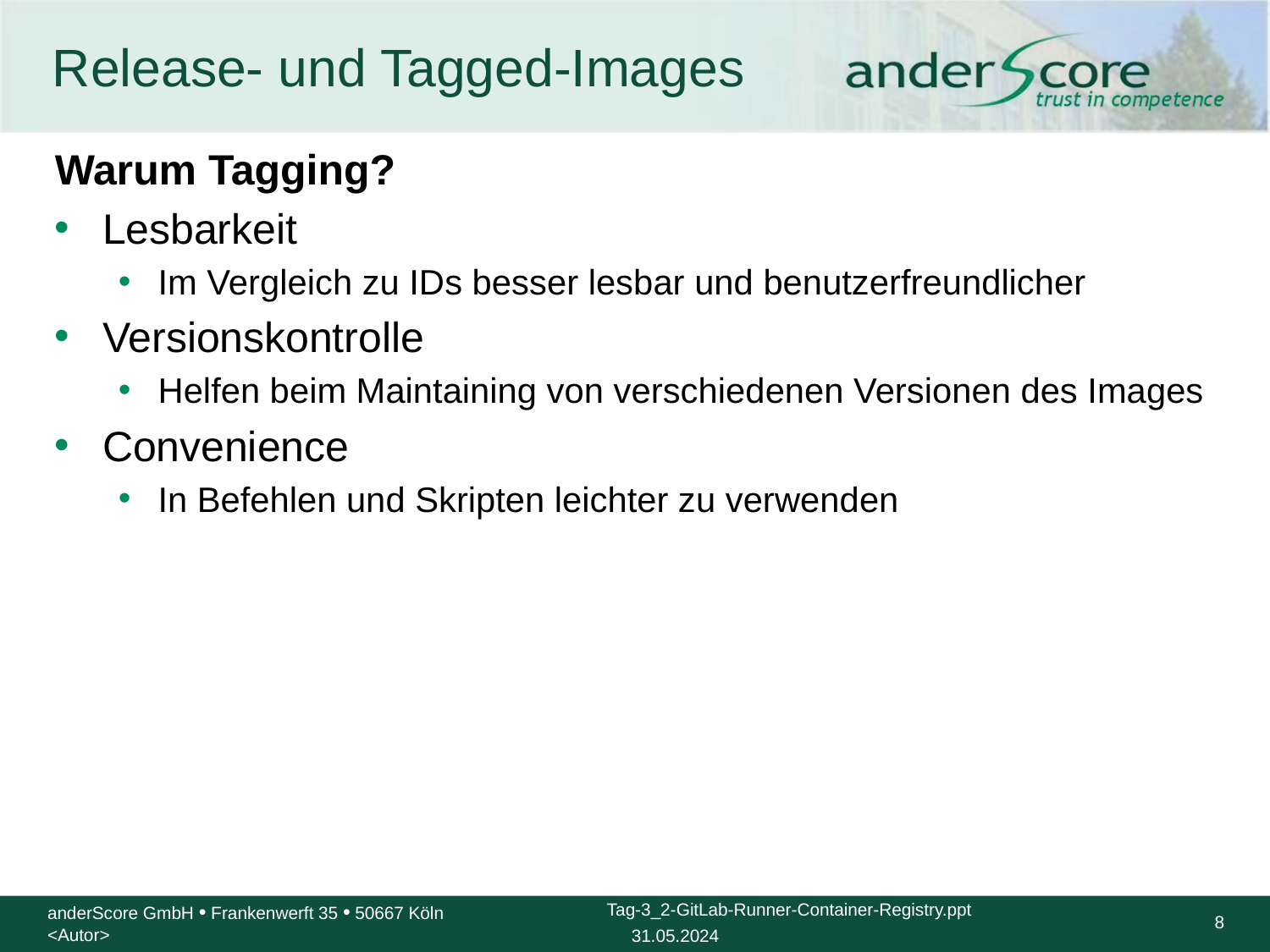

# Release- und Tagged-Images
Warum Tagging?
Lesbarkeit
Im Vergleich zu IDs besser lesbar und benutzerfreundlicher
Versionskontrolle
Helfen beim Maintaining von verschiedenen Versionen des Images
Convenience
In Befehlen und Skripten leichter zu verwenden